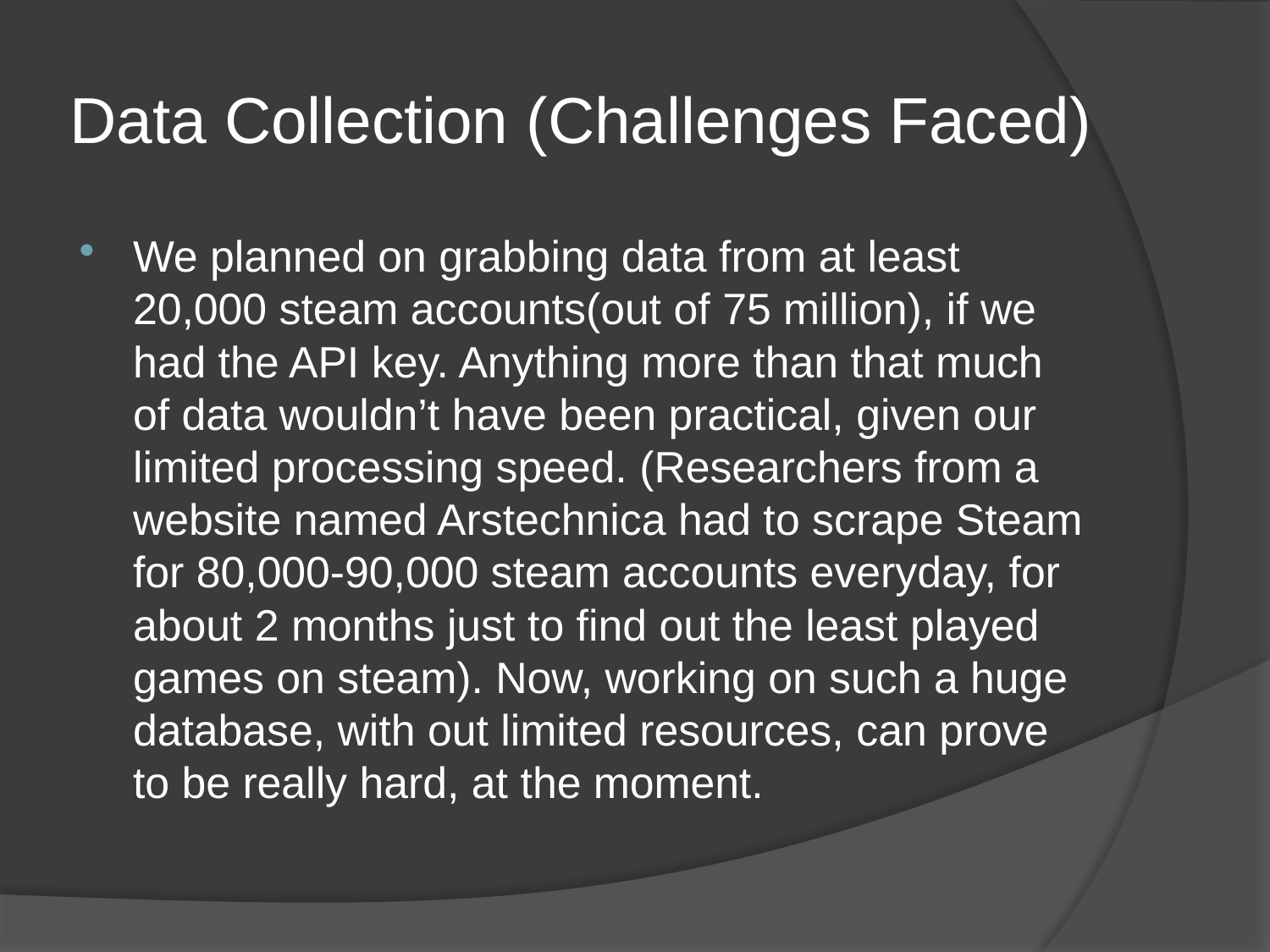

# Data Collection (Challenges Faced)
We planned on grabbing data from at least 20,000 steam accounts(out of 75 million), if we had the API key. Anything more than that much of data wouldn’t have been practical, given our limited processing speed. (Researchers from a  website named Arstechnica had to scrape Steam for 80,000-90,000 steam accounts everyday, for about 2 months just to find out the least played games on steam). Now, working on such a huge database, with out limited resources, can prove to be really hard, at the moment.